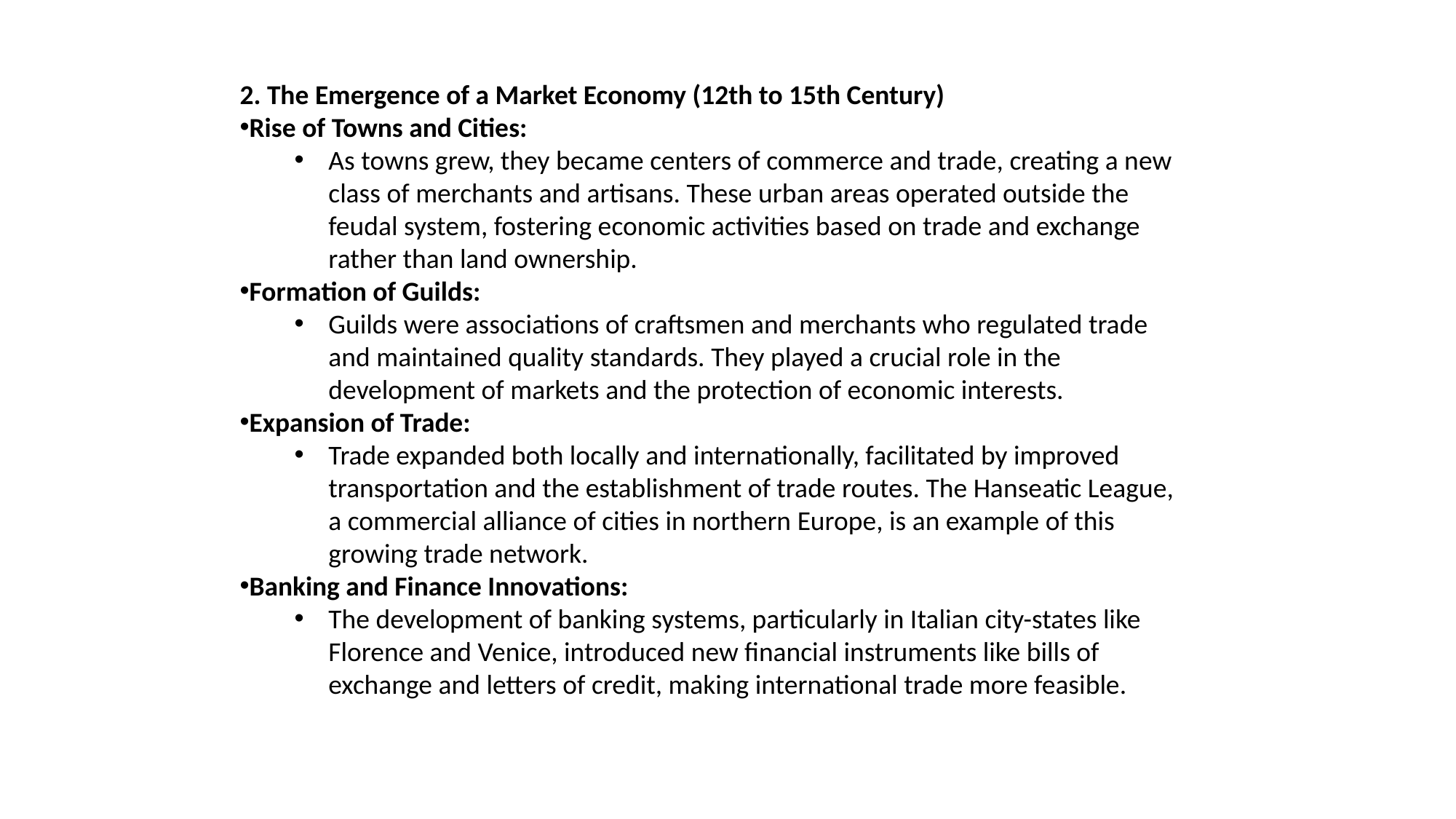

2. The Emergence of a Market Economy (12th to 15th Century)
Rise of Towns and Cities:
As towns grew, they became centers of commerce and trade, creating a new class of merchants and artisans. These urban areas operated outside the feudal system, fostering economic activities based on trade and exchange rather than land ownership.
Formation of Guilds:
Guilds were associations of craftsmen and merchants who regulated trade and maintained quality standards. They played a crucial role in the development of markets and the protection of economic interests.
Expansion of Trade:
Trade expanded both locally and internationally, facilitated by improved transportation and the establishment of trade routes. The Hanseatic League, a commercial alliance of cities in northern Europe, is an example of this growing trade network.
Banking and Finance Innovations:
The development of banking systems, particularly in Italian city-states like Florence and Venice, introduced new financial instruments like bills of exchange and letters of credit, making international trade more feasible.